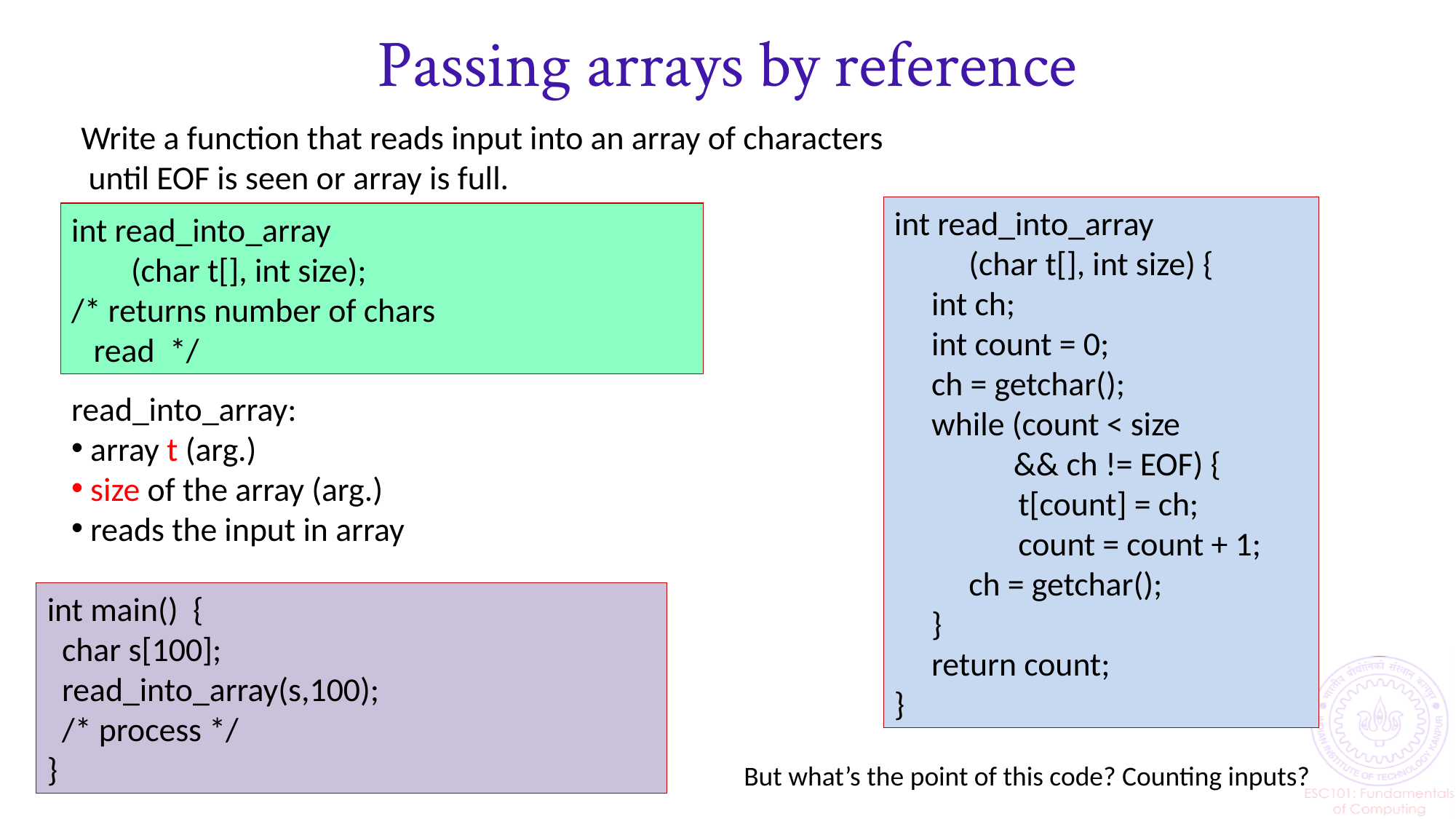

# Passing arrays by reference
Write a function that reads input into an array of characters
 until EOF is seen or array is full.
int read_into_array
          (char t[], int size) {
     int ch;
     int count = 0;
     ch = getchar();
     while (count < size
                && ch != EOF) {
	  t[count] = ch;
	  count = count + 1;
          ch = getchar();
     }
     return count;
}
int read_into_array
        (char t[], int size);
/* returns number of chars
   read  */
read_into_array:
 array t (arg.)
 size of the array (arg.)
 reads the input in array
int main()  {
  char s[100];
  read_into_array(s,100);
  /* process */
}
But what’s the point of this code? Counting inputs?